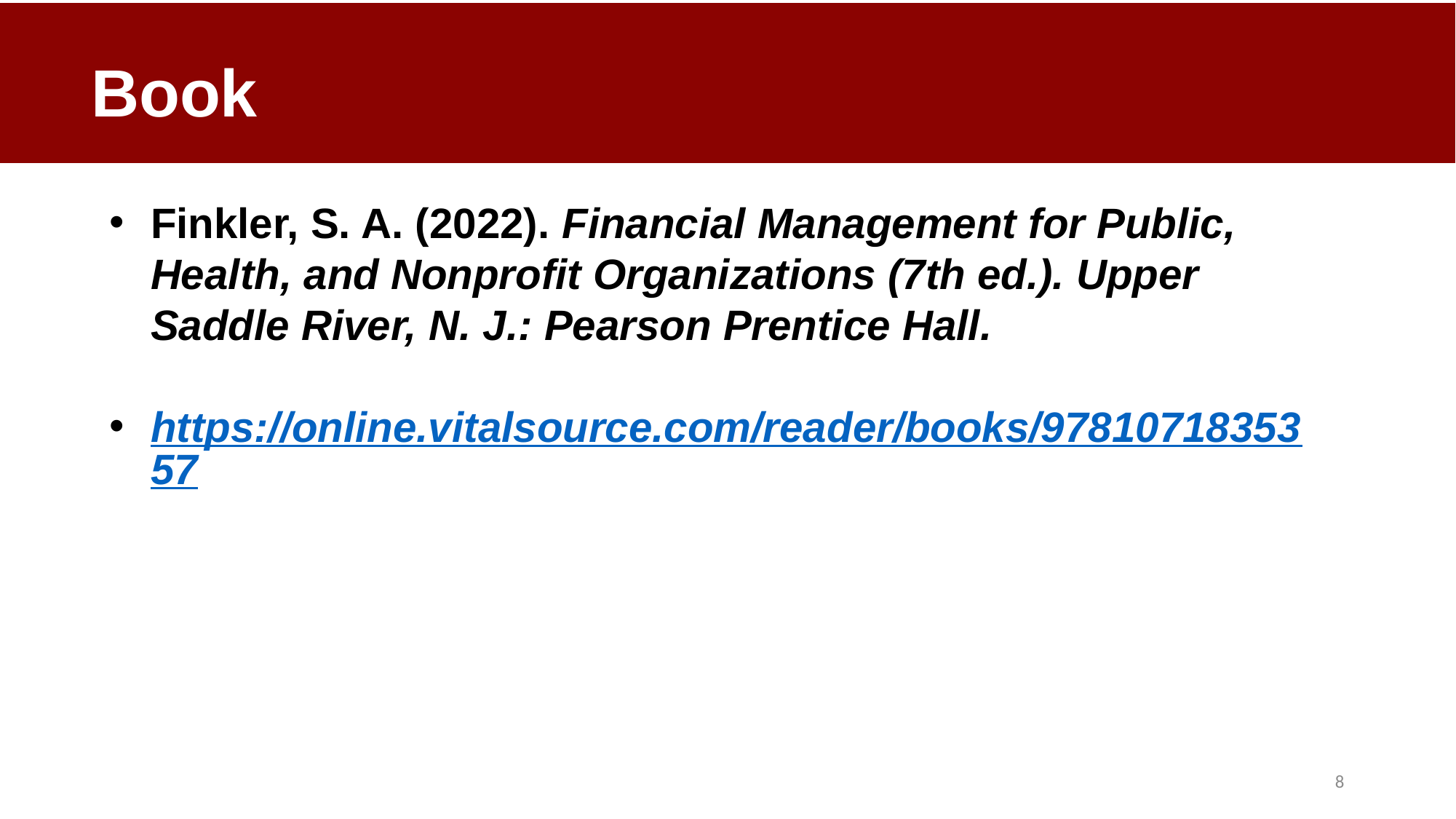

# Book
Finkler, S. A. (2022). Financial Management for Public, Health, and Nonprofit Organizations (7th ed.). Upper Saddle River, N. J.: Pearson Prentice Hall.

https://online.vitalsource.com/reader/books/9781071835357

8